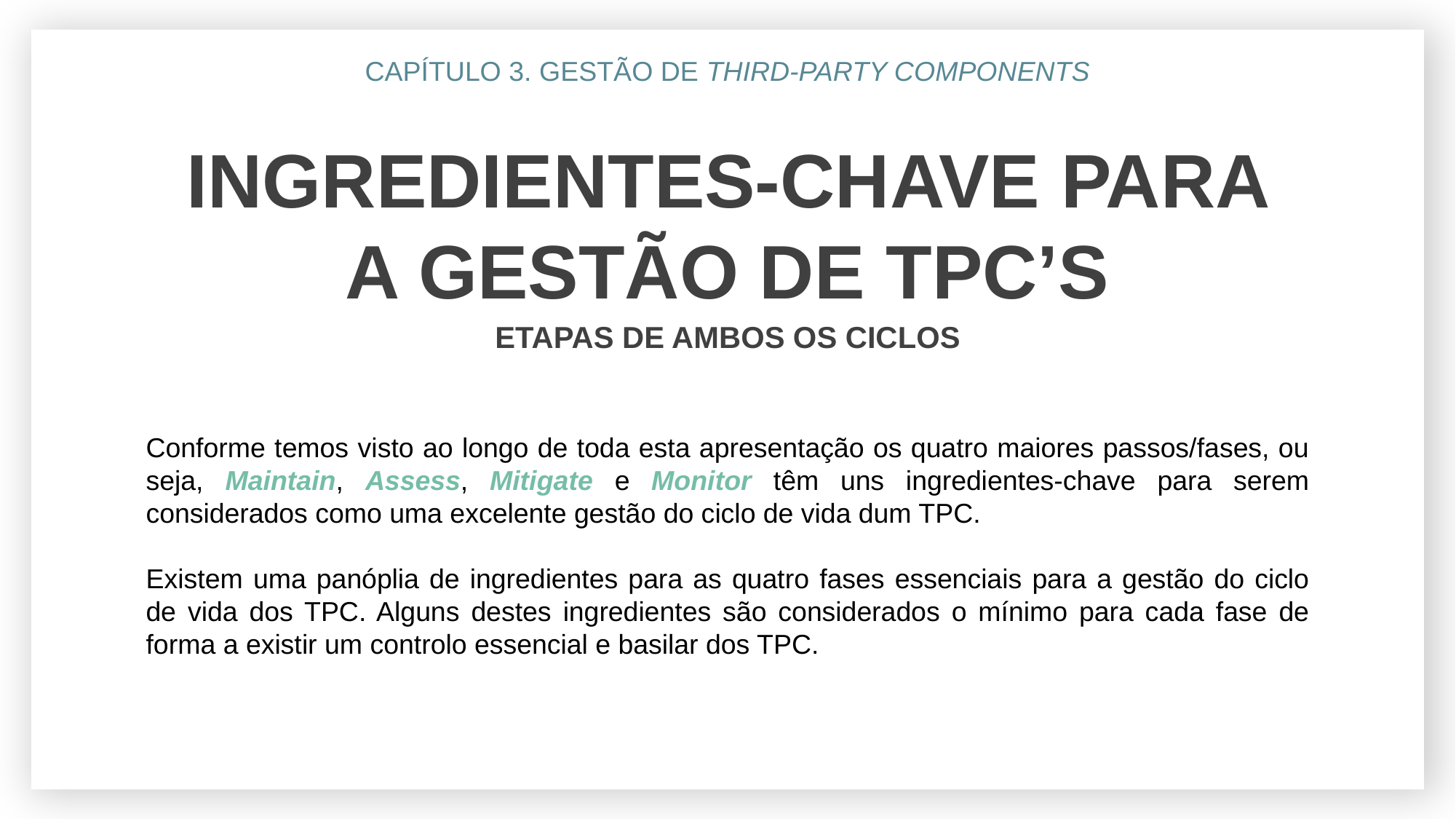

CAPÍTULO 3. GESTÃO DE THIRD-PARTY COMPONENTS
INGREDIENTES-CHAVE PARA A GESTÃO DE TPC’S
ETAPAS DE AMBOS OS CICLOS
Conforme temos visto ao longo de toda esta apresentação os quatro maiores passos/fases, ou seja, Maintain, Assess, Mitigate e Monitor têm uns ingredientes-chave para serem considerados como uma excelente gestão do ciclo de vida dum TPC.

Existem uma panóplia de ingredientes para as quatro fases essenciais para a gestão do ciclo de vida dos TPC. Alguns destes ingredientes são considerados o mínimo para cada fase de forma a existir um controlo essencial e basilar dos TPC.